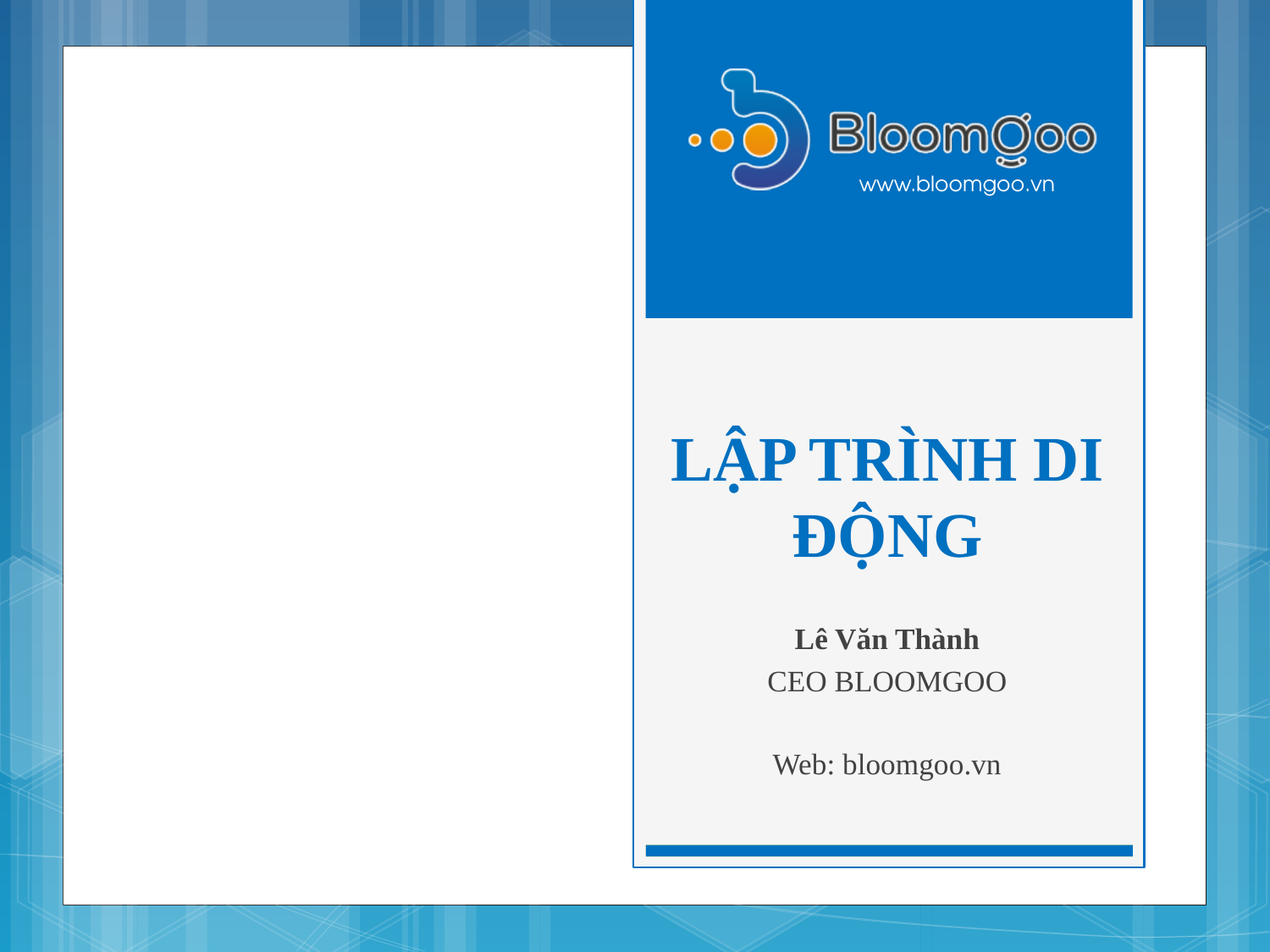

# LẬP TRÌNH DI ĐỘNG
Lê Văn Thành
CEO BLOOMGOO

Web: bloomgoo.vn